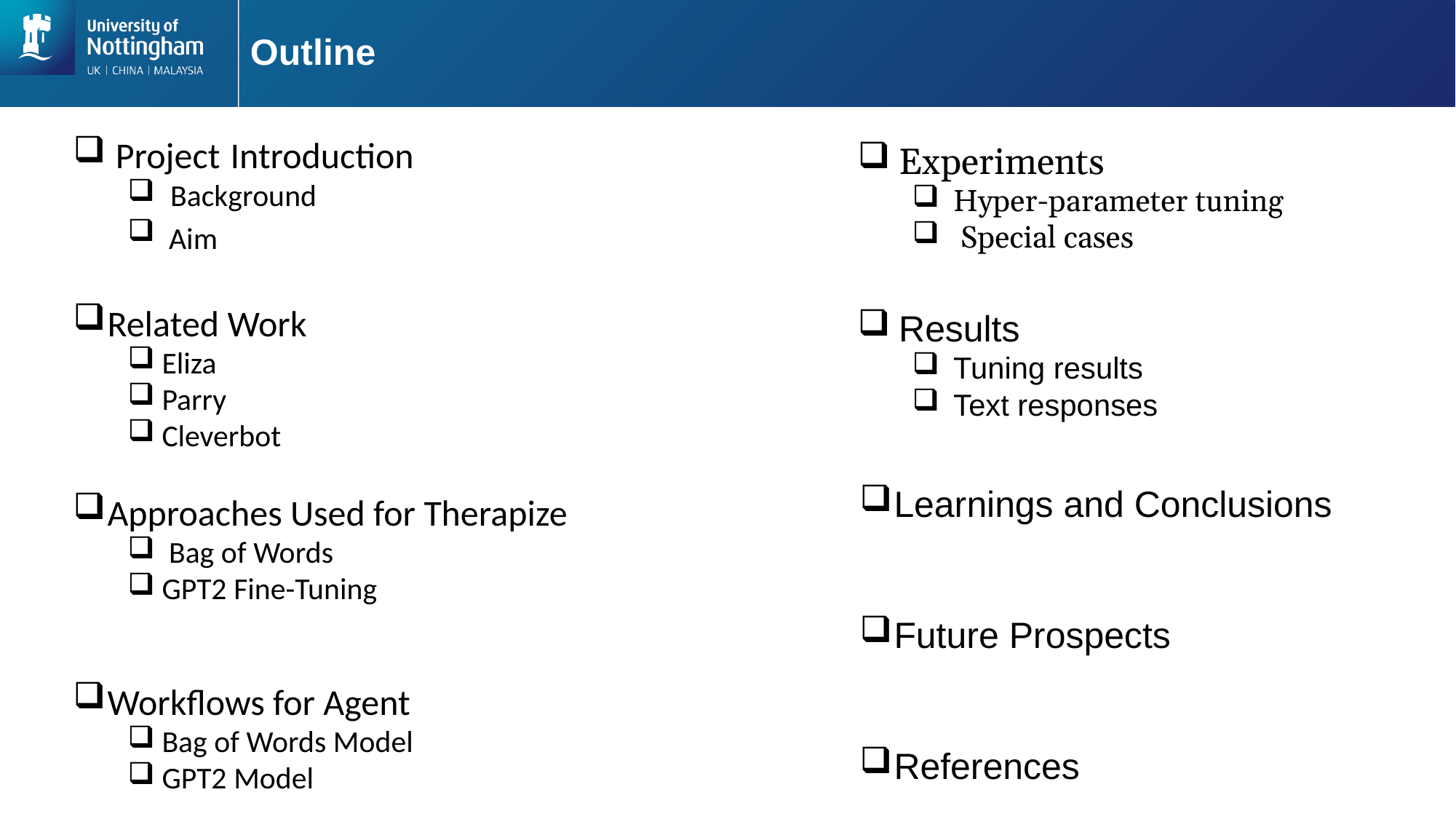

# Outline

Experiments
Hyper-parameter tuning
 Special cases

Results
Tuning results
Text responses

 Project Introduction​
 Background​
 Aim​

Related Work
Eliza
Parry
Cleverbot

Approaches Used for Therapize
 Bag of Words
GPT2 Fine-Tuning​

Workflows for Agent
Bag of Words Model
GPT2 Model

Learnings and Conclusions​

Future Prospects​

References​